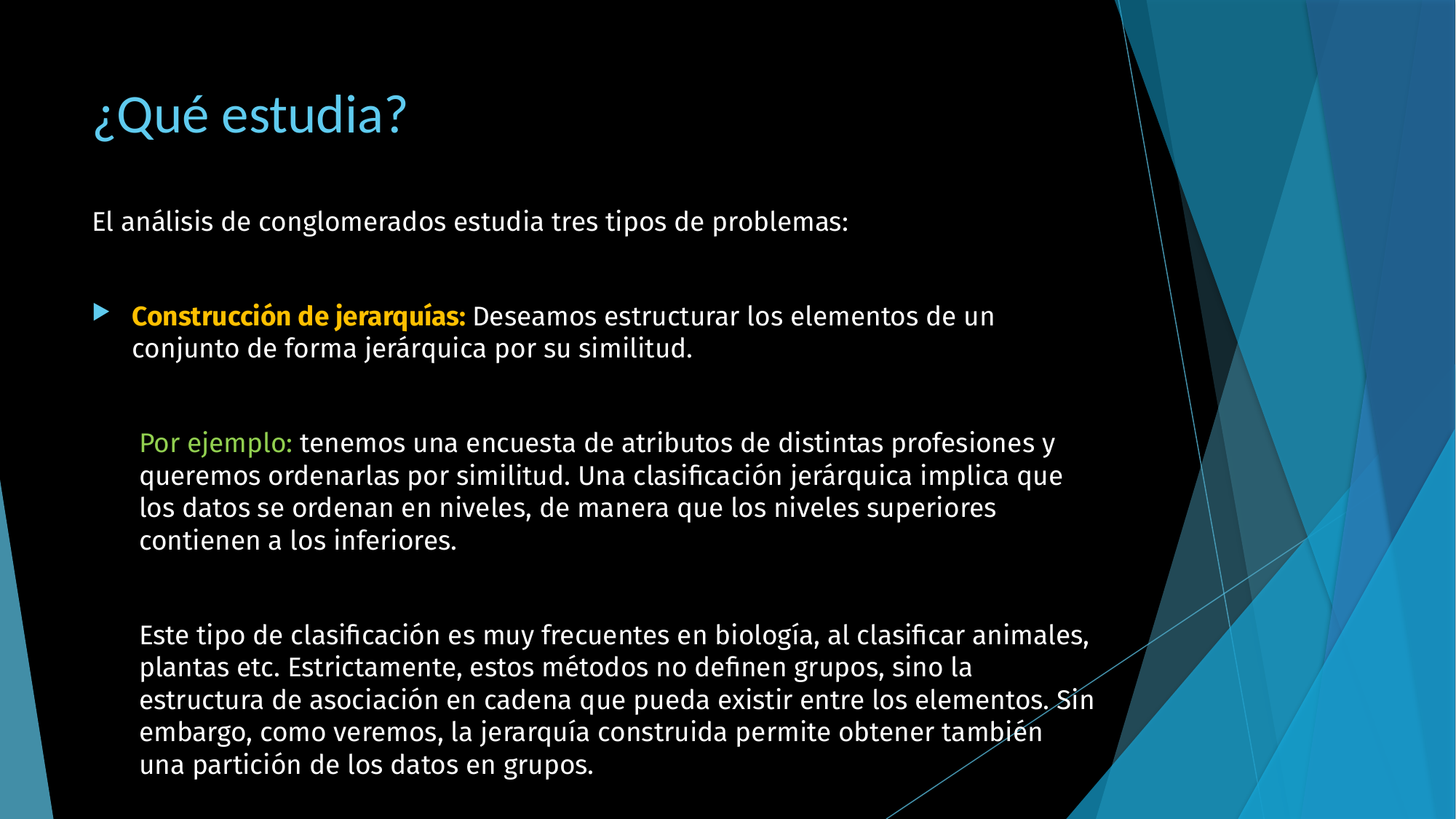

# ¿Qué estudia?
El análisis de conglomerados estudia tres tipos de problemas:

Construcción de jerarquías: Deseamos estructurar los elementos de un conjunto de forma jerárquica por su similitud.

Por ejemplo: tenemos una encuesta de atributos de distintas profesiones y queremos ordenarlas por similitud. Una clasificación jerárquica implica que los datos se ordenan en niveles, de manera que los niveles superiores contienen a los inferiores.

Este tipo de clasificación es muy frecuentes en biología, al clasificar animales, plantas etc. Estrictamente, estos métodos no definen grupos, sino la estructura de asociación en cadena que pueda existir entre los elementos. Sin embargo, como veremos, la jerarquía construida permite obtener también una partición de los datos en grupos.